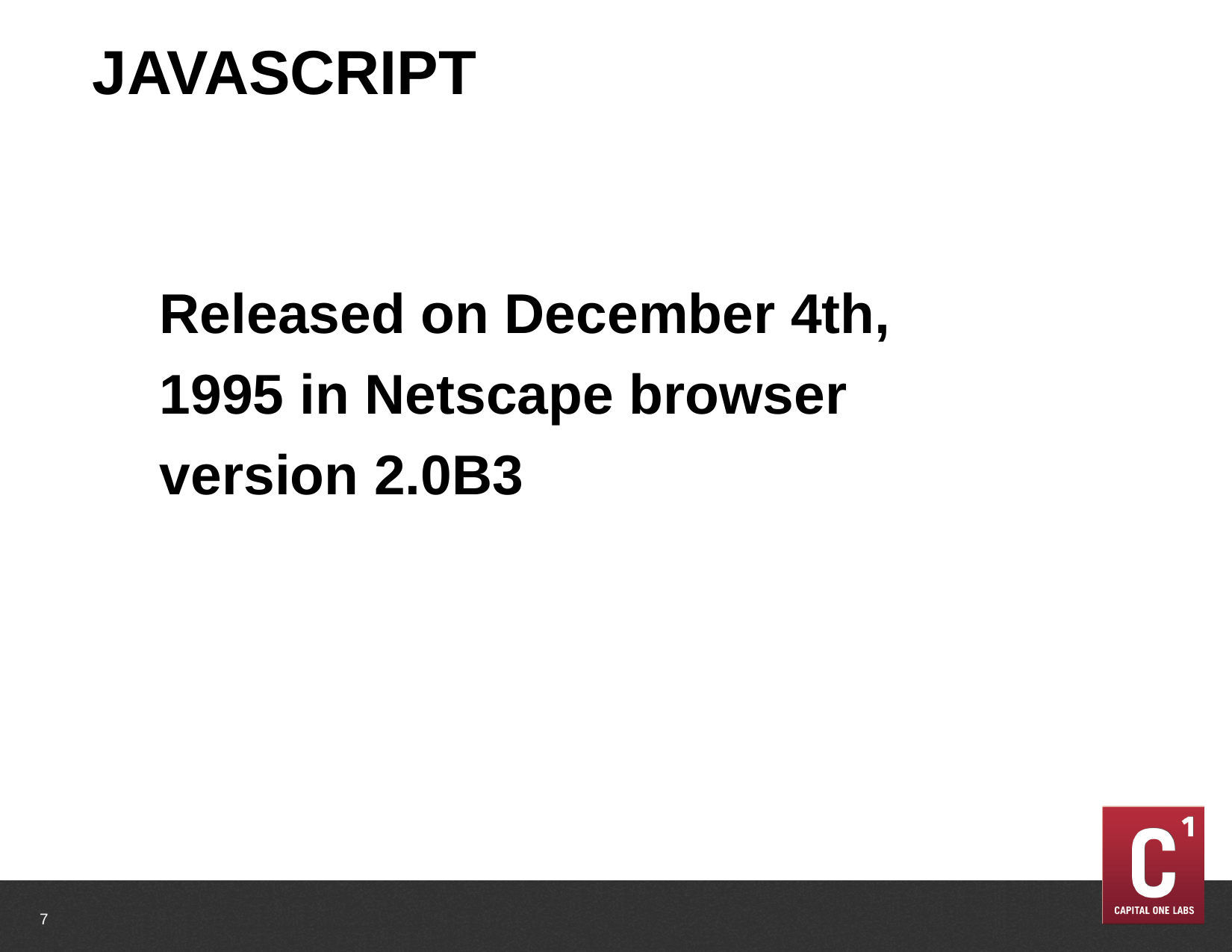

# JavaScript
Released on December 4th, 1995 in Netscape browser version 2.0B3